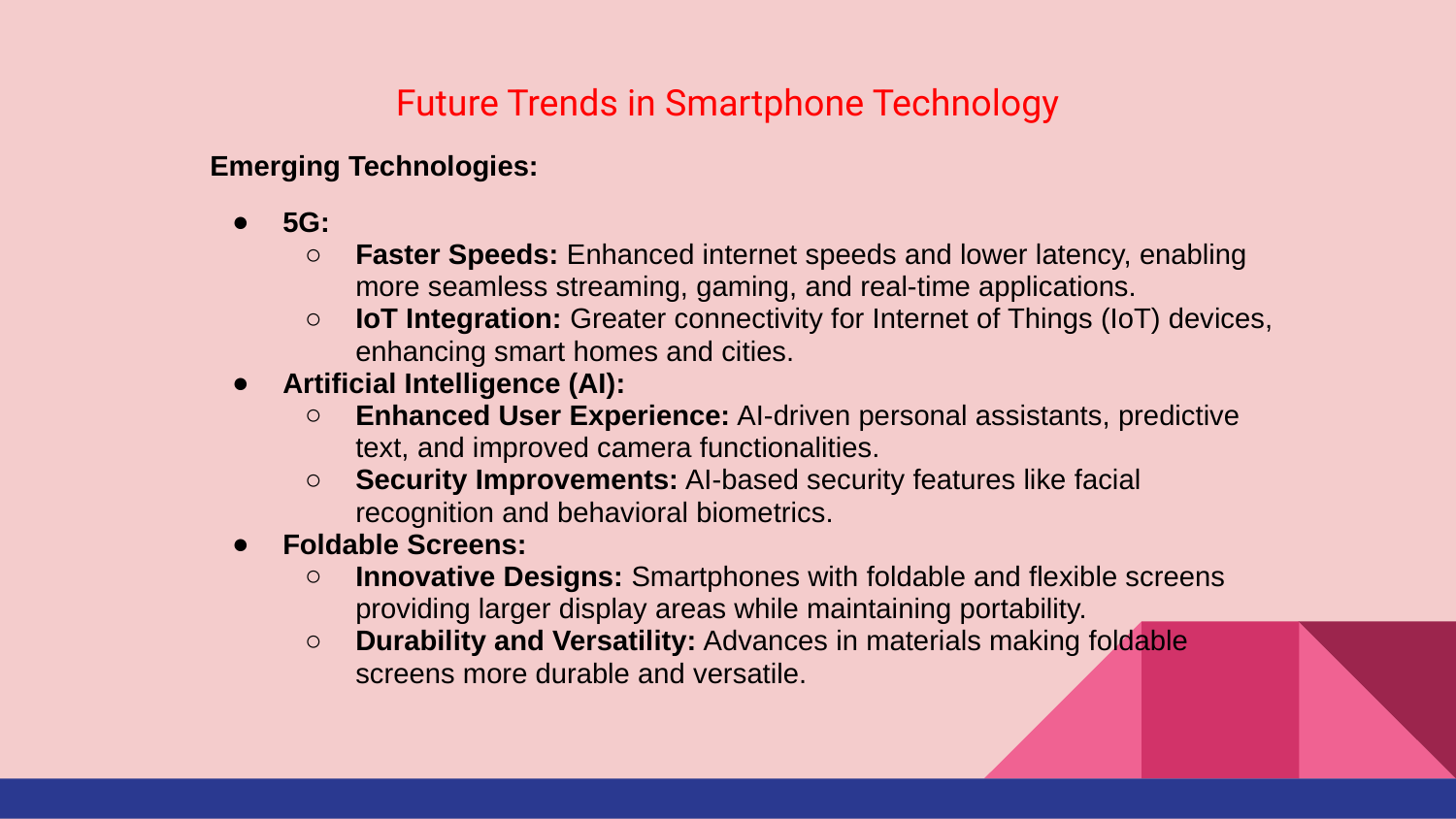

# Future Trends in Smartphone Technology
Emerging Technologies:
5G:
Faster Speeds: Enhanced internet speeds and lower latency, enabling more seamless streaming, gaming, and real-time applications.
IoT Integration: Greater connectivity for Internet of Things (IoT) devices, enhancing smart homes and cities.
Artificial Intelligence (AI):
Enhanced User Experience: AI-driven personal assistants, predictive text, and improved camera functionalities.
Security Improvements: AI-based security features like facial recognition and behavioral biometrics.
Foldable Screens:
Innovative Designs: Smartphones with foldable and flexible screens providing larger display areas while maintaining portability.
Durability and Versatility: Advances in materials making foldable screens more durable and versatile.